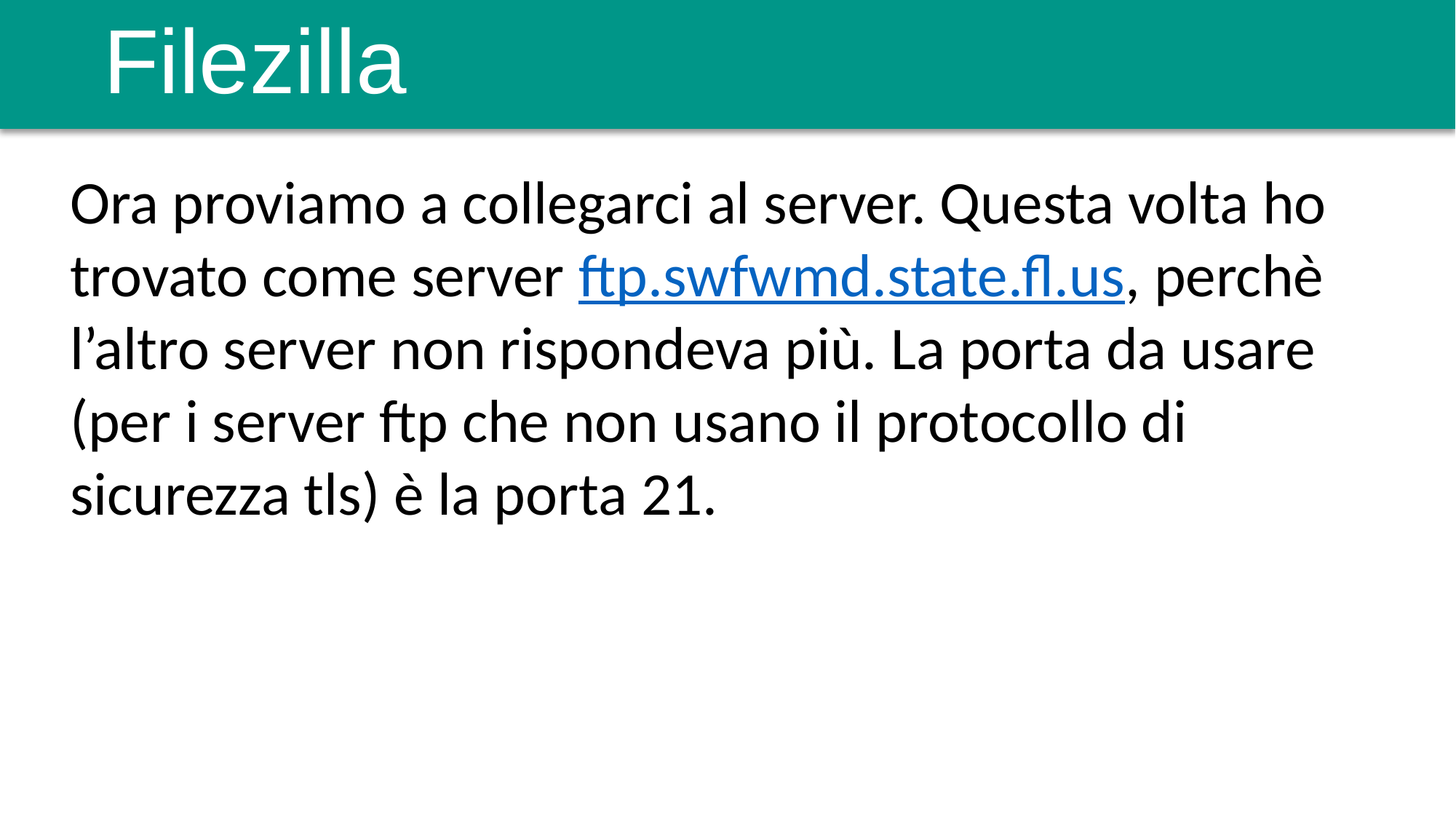

# Filezilla
Ora proviamo a collegarci al server. Questa volta ho trovato come server ftp.swfwmd.state.fl.us, perchè l’altro server non rispondeva più. La porta da usare (per i server ftp che non usano il protocollo di sicurezza tls) è la porta 21.